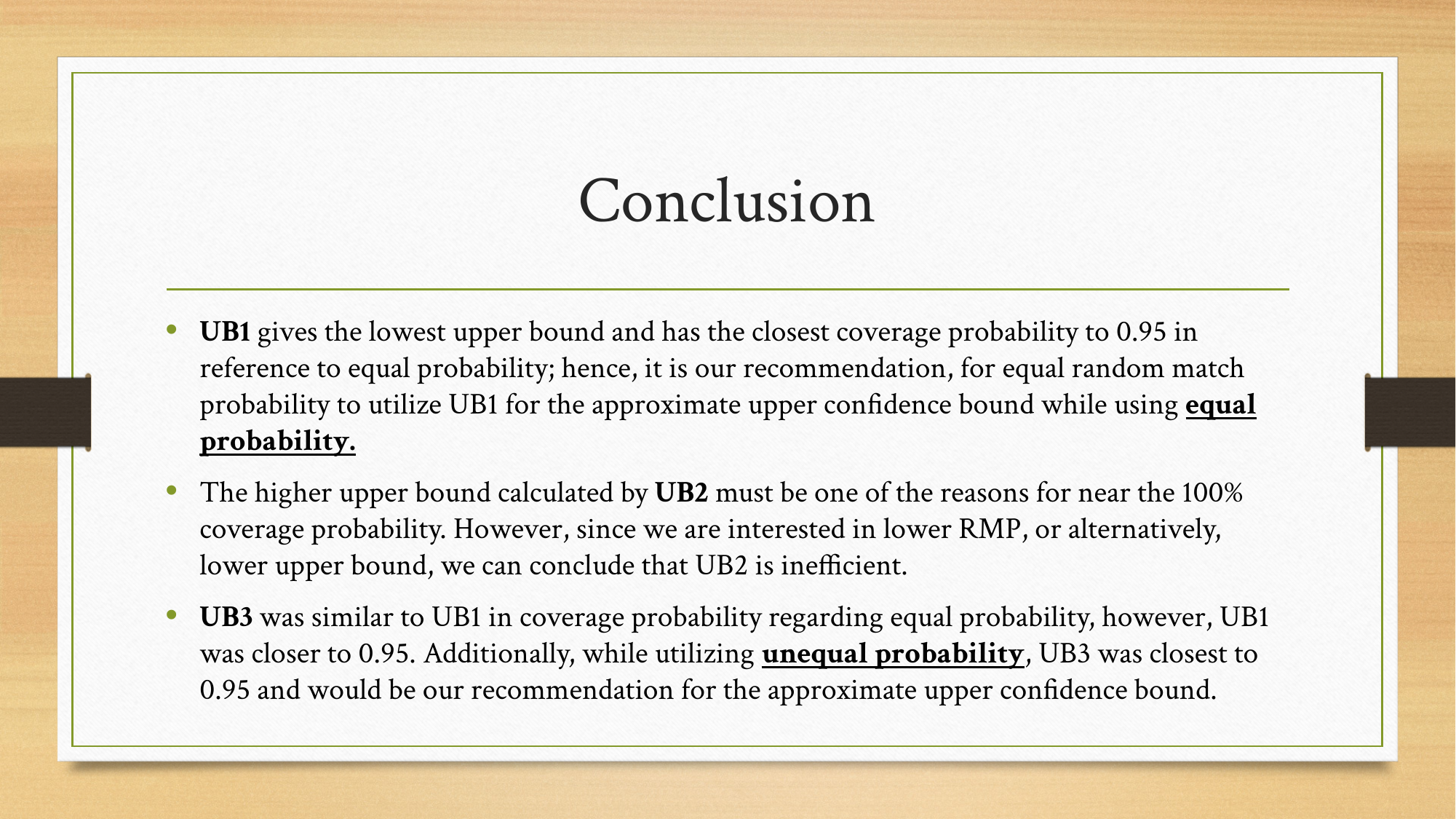

# Conclusion
UB1 gives the lowest upper bound and has the closest coverage probability to 0.95 in reference to equal probability; hence, it is our recommendation, for equal random match probability to utilize UB1 for the approximate upper confidence bound while using equal probability.
The higher upper bound calculated by UB2 must be one of the reasons for near the 100% coverage probability. However, since we are interested in lower RMP, or alternatively, lower upper bound, we can conclude that UB2 is inefficient.
UB3 was similar to UB1 in coverage probability regarding equal probability, however, UB1 was closer to 0.95. Additionally, while utilizing unequal probability, UB3 was closest to 0.95 and would be our recommendation for the approximate upper confidence bound.